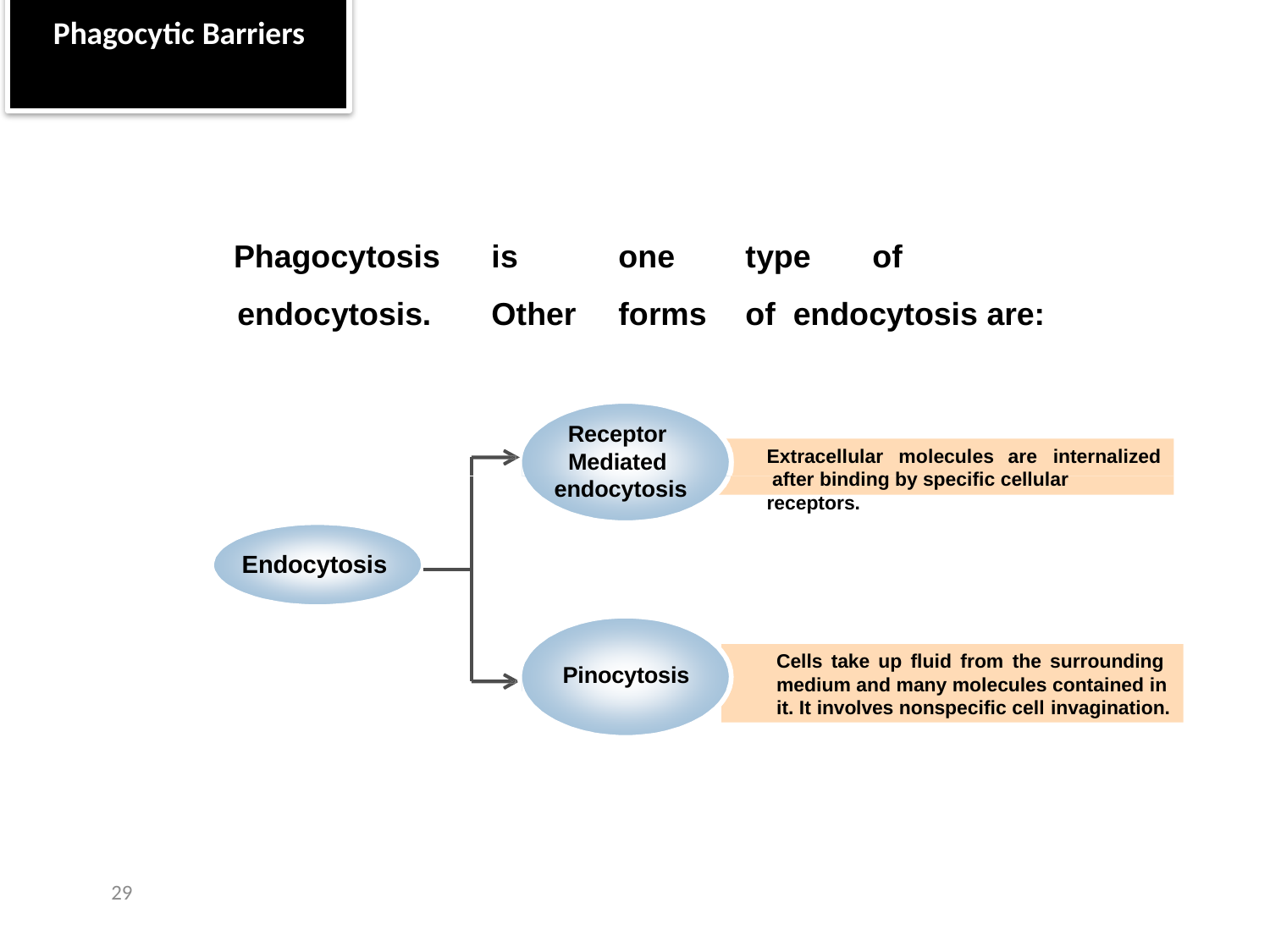

# Phagocytic Barriers
Phagocytosis	is	one	type	of	endocytosis.	Other	forms	of  endocytosis are:

Receptor  Mediated  endocytosis

Extracellular	molecules	are	internalized  after binding by specific cellular receptors.

Endocytosis

Cells take up fluid from the surrounding  medium and many molecules contained in  it. It involves nonspecific cell invagination.

Pinocytosis

29